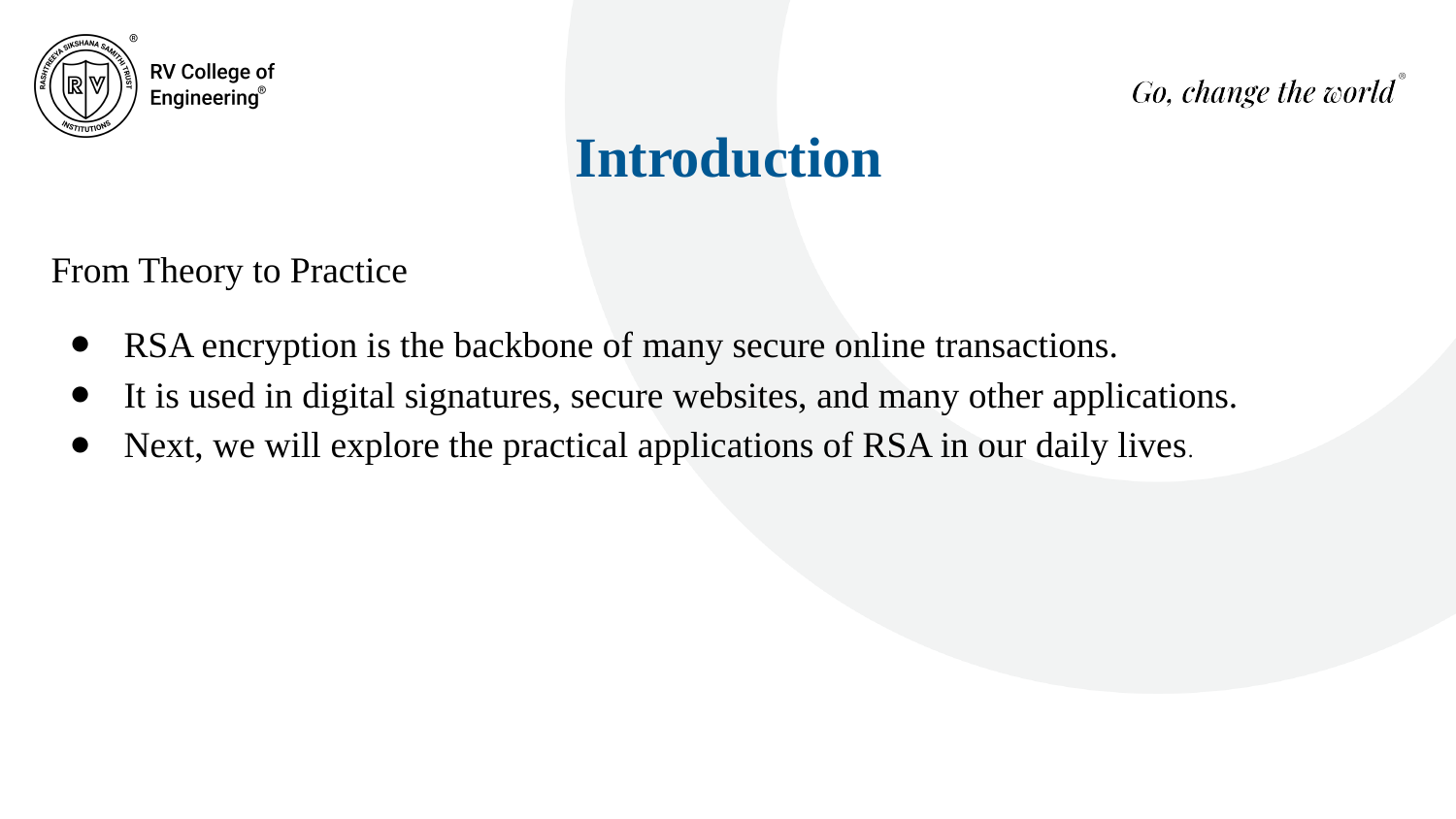

Introduction
From Theory to Practice
RSA encryption is the backbone of many secure online transactions.
It is used in digital signatures, secure websites, and many other applications.
Next, we will explore the practical applications of RSA in our daily lives.